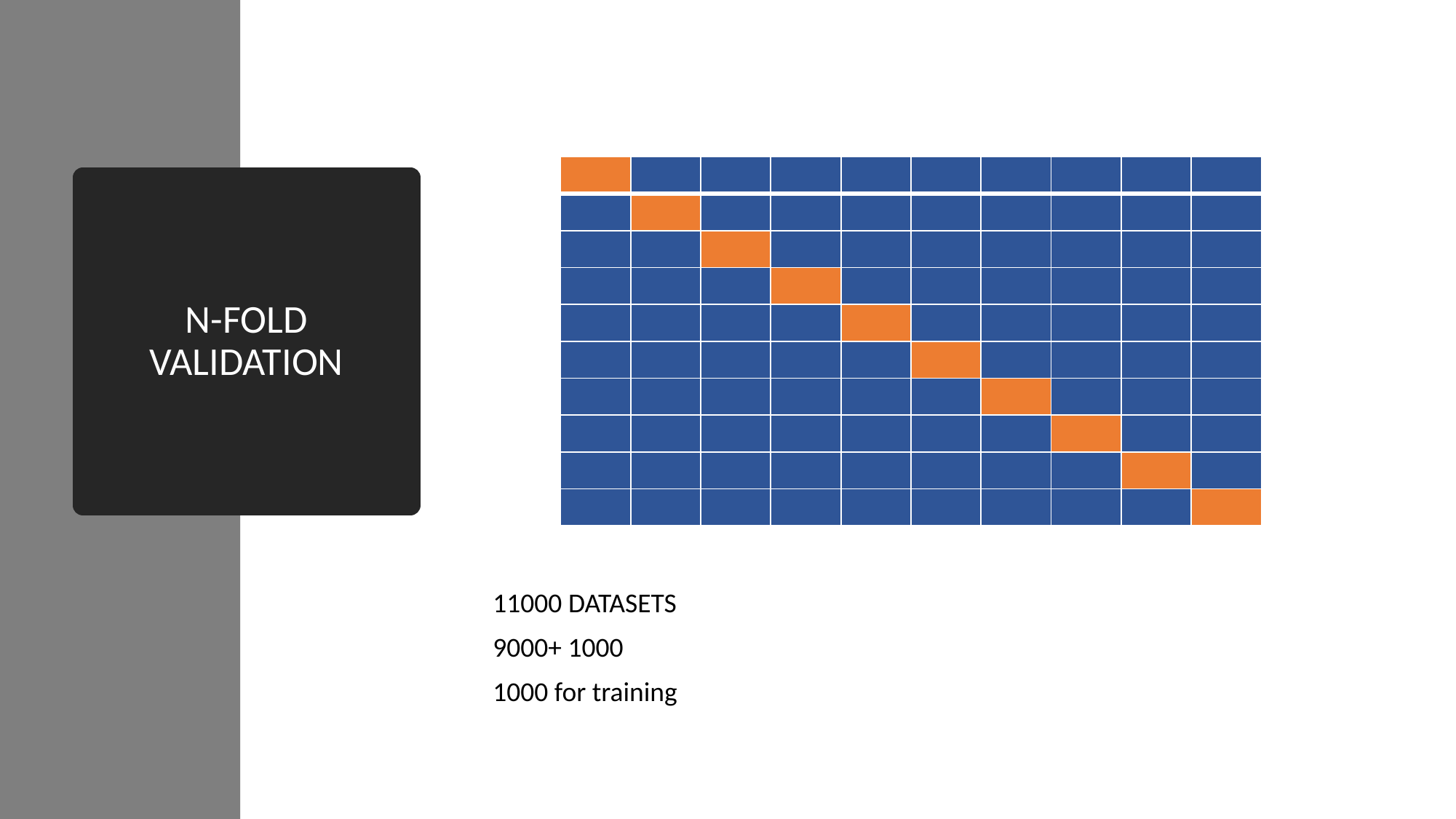

|  |  |  |  |  |  |  |  |  |  |
| --- | --- | --- | --- | --- | --- | --- | --- | --- | --- |
|  |  |  |  |  |  |  |  |  |  |
|  |  |  |  |  |  |  |  |  |  |
|  |  |  |  |  |  |  |  |  |  |
|  |  |  |  |  |  |  |  |  |  |
|  |  |  |  |  |  |  |  |  |  |
|  |  |  |  |  |  |  |  |  |  |
|  |  |  |  |  |  |  |  |  |  |
|  |  |  |  |  |  |  |  |  |  |
|  |  |  |  |  |  |  |  |  |  |
# N-FOLD VALIDATION
11000 DATASETS
9000+ 1000
1000 for training